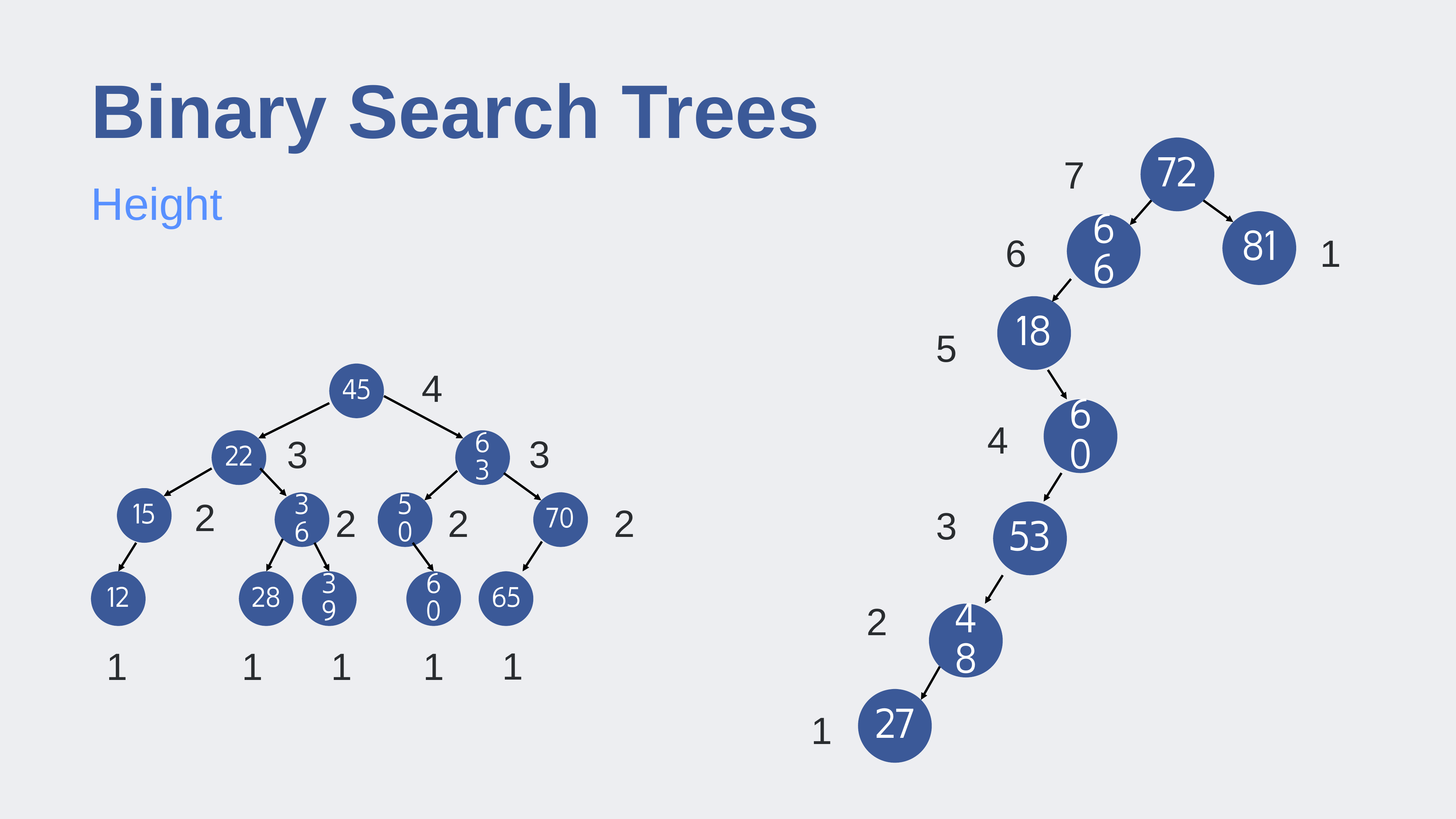

# Binary Search Trees
72
7
Height
81
66
6
1
18
5
4
45
60
4
3
3
22
63
15
2
36
50
70
2
2
2
3
53
12
28
39
60
65
2
48
1
1
1
1
1
27
1